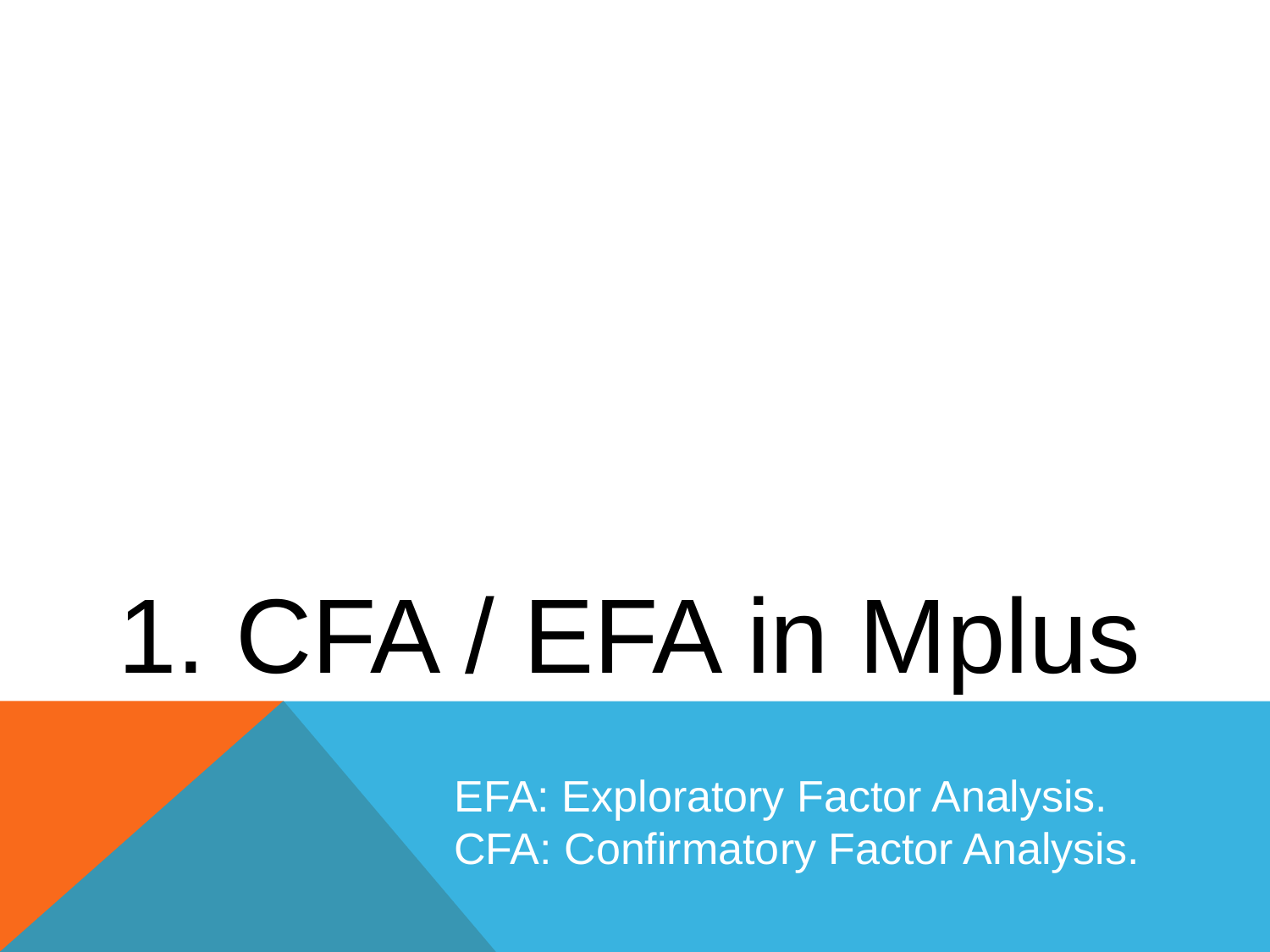

1. CFA / EFA in Mplus
EFA: Exploratory Factor Analysis.
CFA: Confirmatory Factor Analysis.